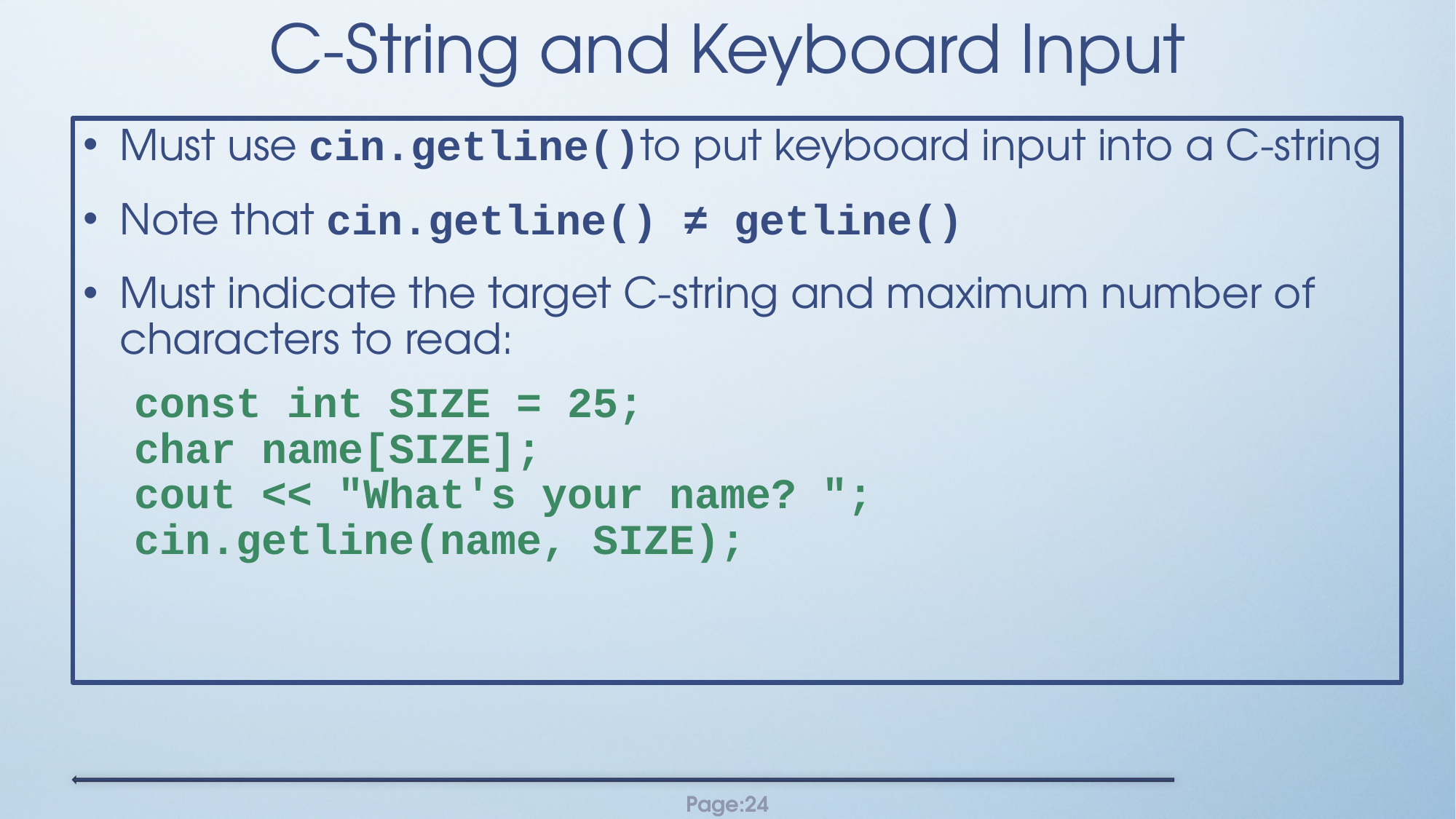

# C-String and Keyboard Input
Must use cin.getline()to put keyboard input into a C-string
Note that cin.getline() ≠ getline()
Must indicate the target C-string and maximum number of characters to read:
  const int SIZE = 25;
  char name[SIZE];
  cout << "What's your name? ";
  cin.getline(name, SIZE);